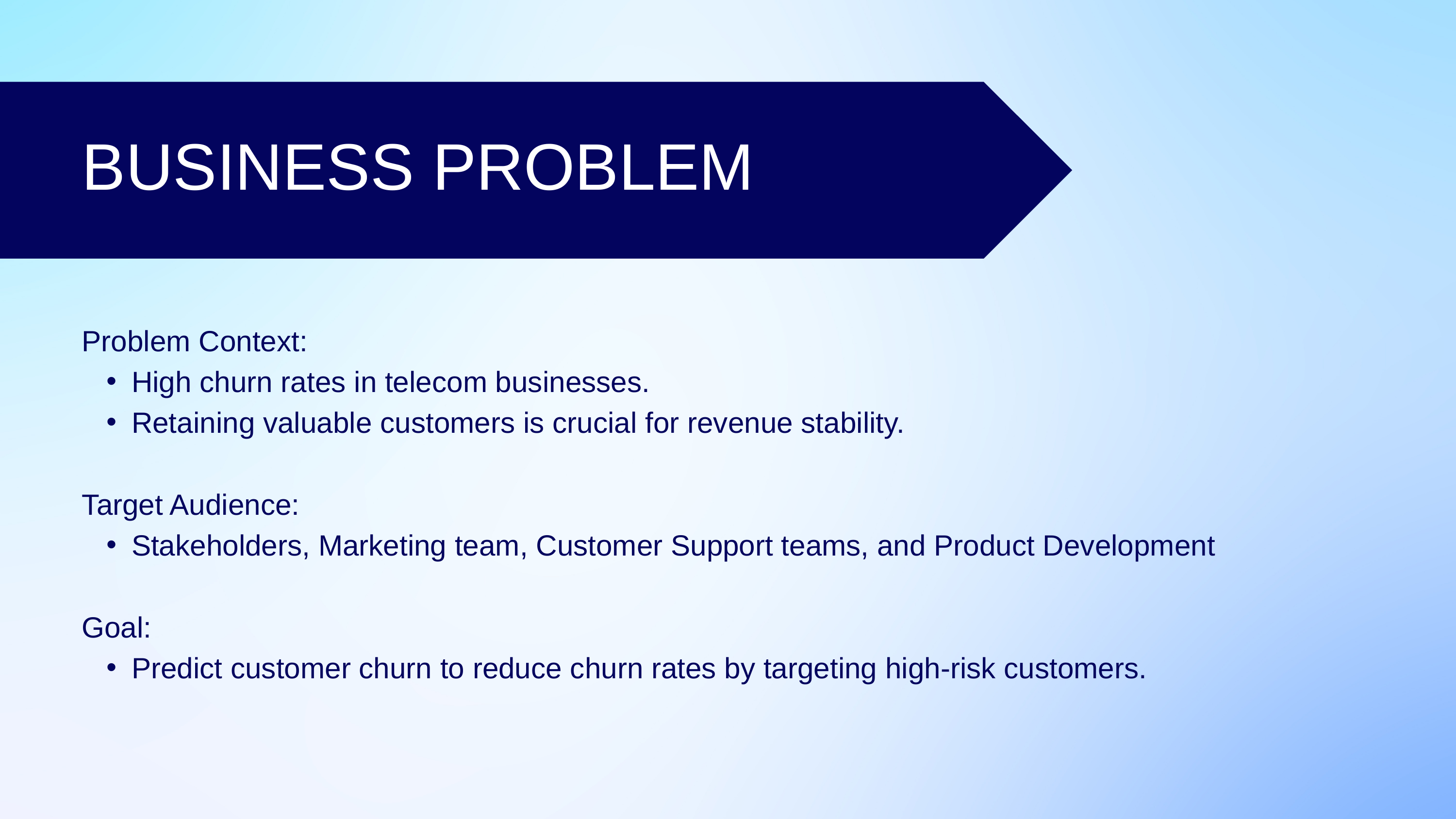

BUSINESS PROBLEM
Problem Context:
High churn rates in telecom businesses.
Retaining valuable customers is crucial for revenue stability.

Target Audience:
Stakeholders, Marketing team, Customer Support teams, and Product Development

Goal:
Predict customer churn to reduce churn rates by targeting high-risk customers.